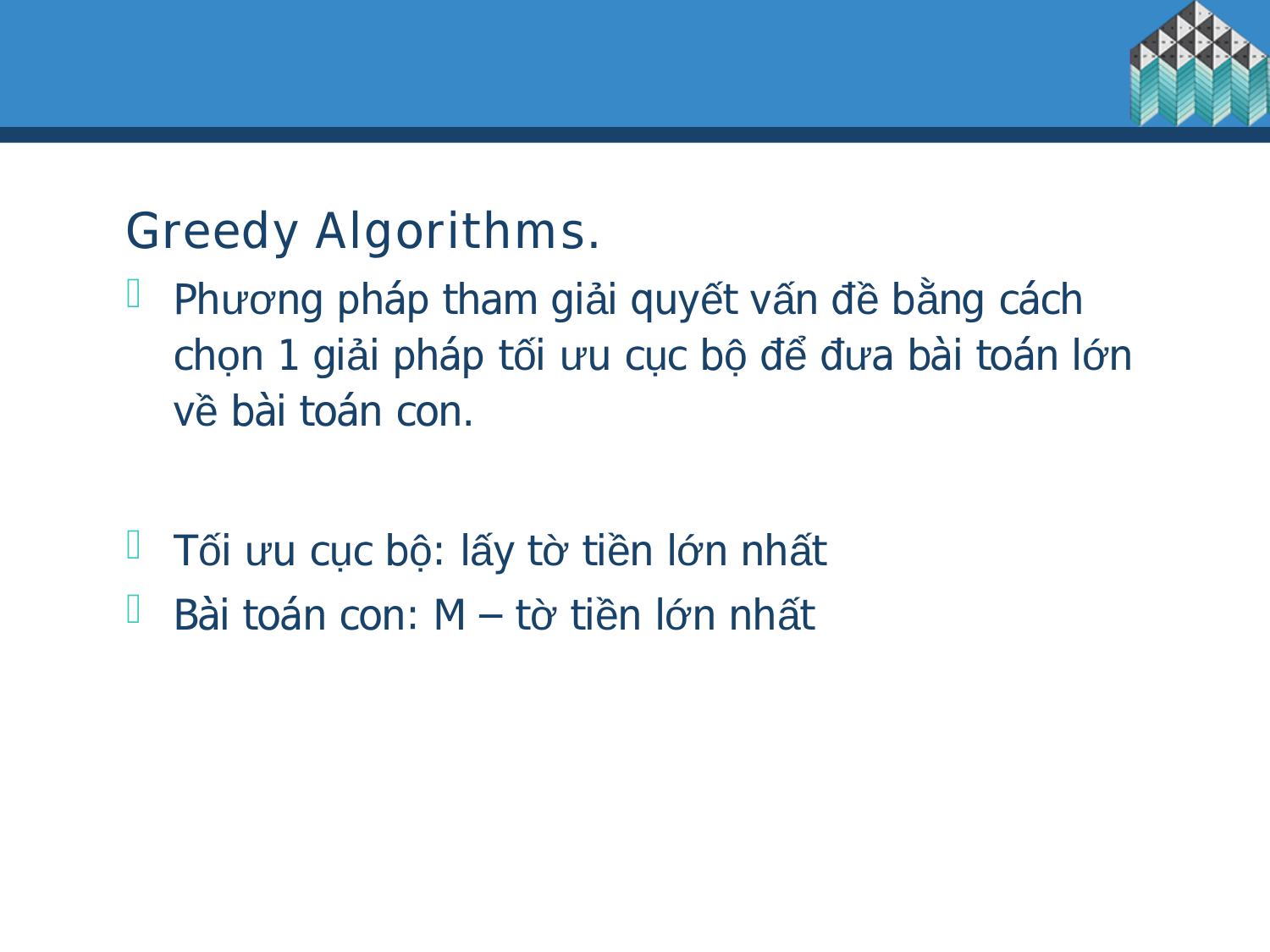

Greedy Algorithms.
Phương pháp tham giải quyết vấn đề bằng cách chọn 1 giải pháp tối ưu cục bộ để đưa bài toán lớn về bài toán con.

Tối ưu cục bộ: lấy tờ tiền lớn nhất
Bài toán con: M – tờ tiền lớn nhất